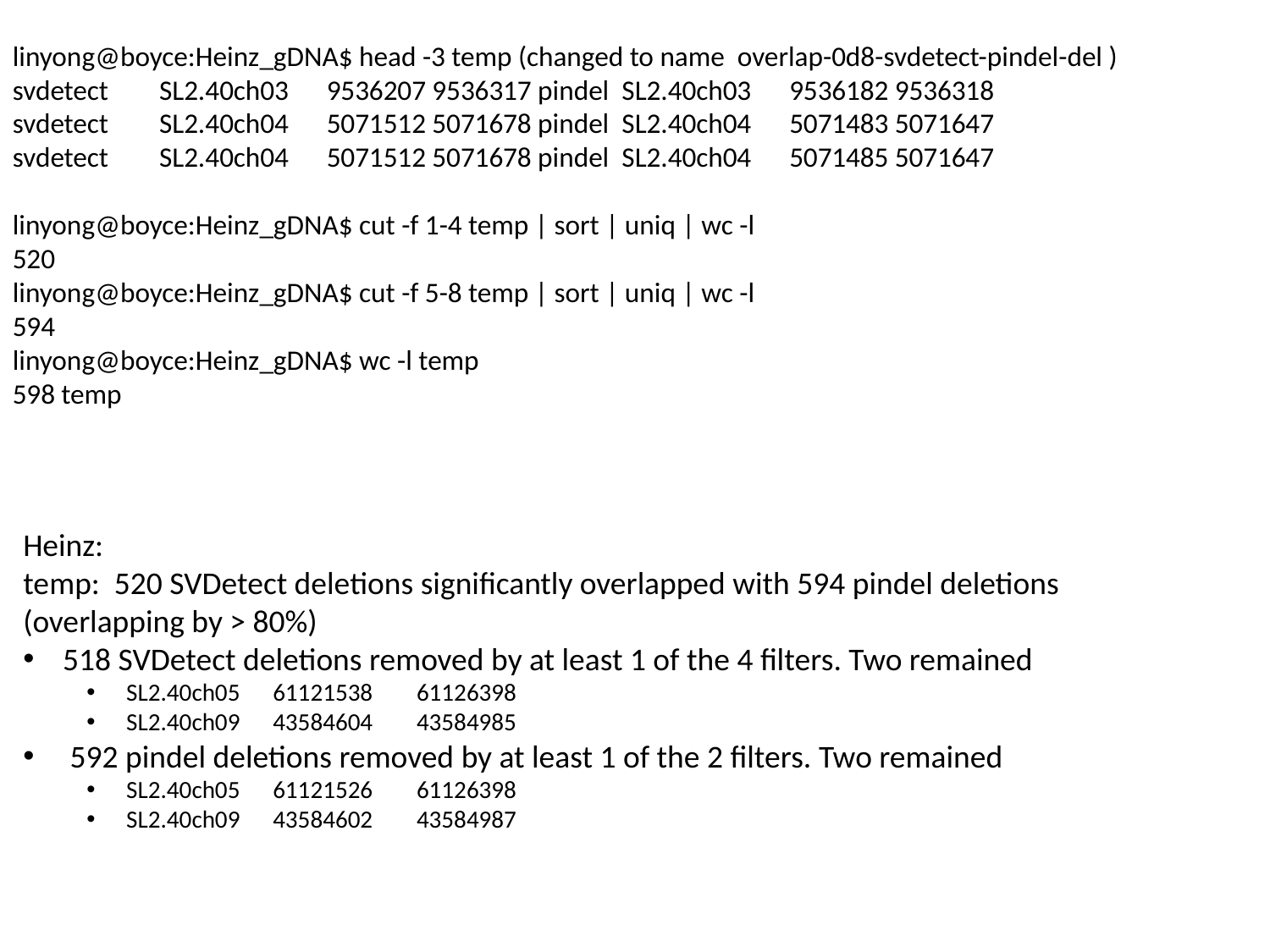

linyong@boyce:Heinz_gDNA$ head -3 temp (changed to name  overlap-0d8-svdetect-pindel-del )
svdetect        SL2.40ch03      9536207 9536317 pindel  SL2.40ch03      9536182 9536318
svdetect        SL2.40ch04      5071512 5071678 pindel  SL2.40ch04      5071483 5071647
svdetect        SL2.40ch04      5071512 5071678 pindel  SL2.40ch04      5071485 5071647

linyong@boyce:Heinz_gDNA$ cut -f 1-4 temp | sort | uniq | wc -l
520
linyong@boyce:Heinz_gDNA$ cut -f 5-8 temp | sort | uniq | wc -l
594
linyong@boyce:Heinz_gDNA$ wc -l temp
598 temp
Heinz:
temp:  520 SVDetect deletions significantly overlapped with 594 pindel deletions (overlapping by > 80%)
518 SVDetect deletions removed by at least 1 of the 4 filters. Two remained
SL2.40ch05      61121538        61126398
SL2.40ch09      43584604        43584985
 592 pindel deletions removed by at least 1 of the 2 filters. Two remained
SL2.40ch05      61121526        61126398
SL2.40ch09      43584602        43584987